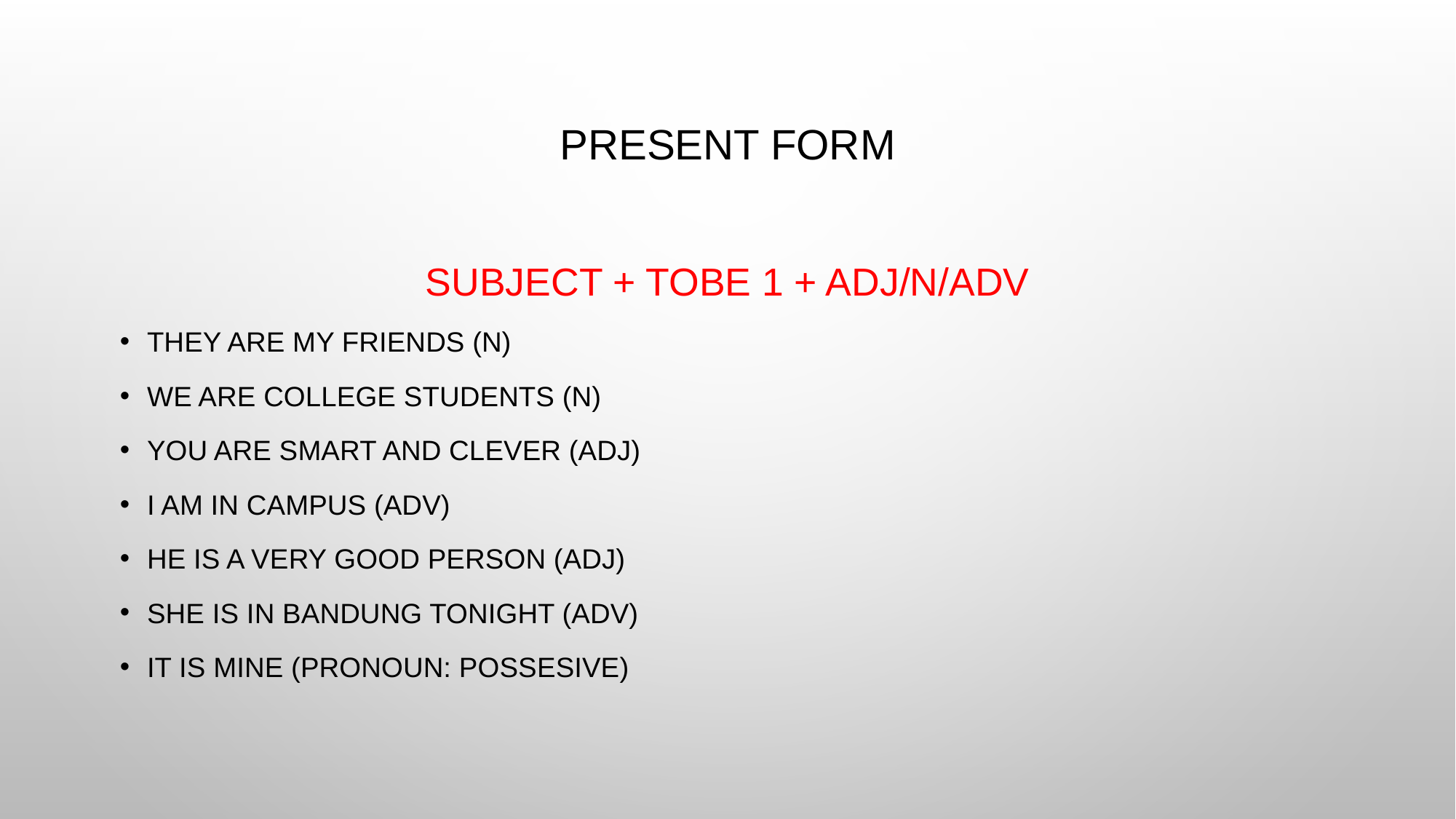

# PRESENT FORM
SUBJECT + TOBE 1 + ADJ/N/ADV
THEY ARE MY FRIENDS (N)
WE ARE COLLEGE STUDENTS (n)
YOU ARE SMART AND CLEVER (ADJ)
I AM IN CAMPUS (ADV)
HE IS A VERY GOOD PERSON (ADJ)
SHE IS IN BANDUNG TONIGHT (ADV)
IT IS MINE (PRONOUN: POSSESIVE)